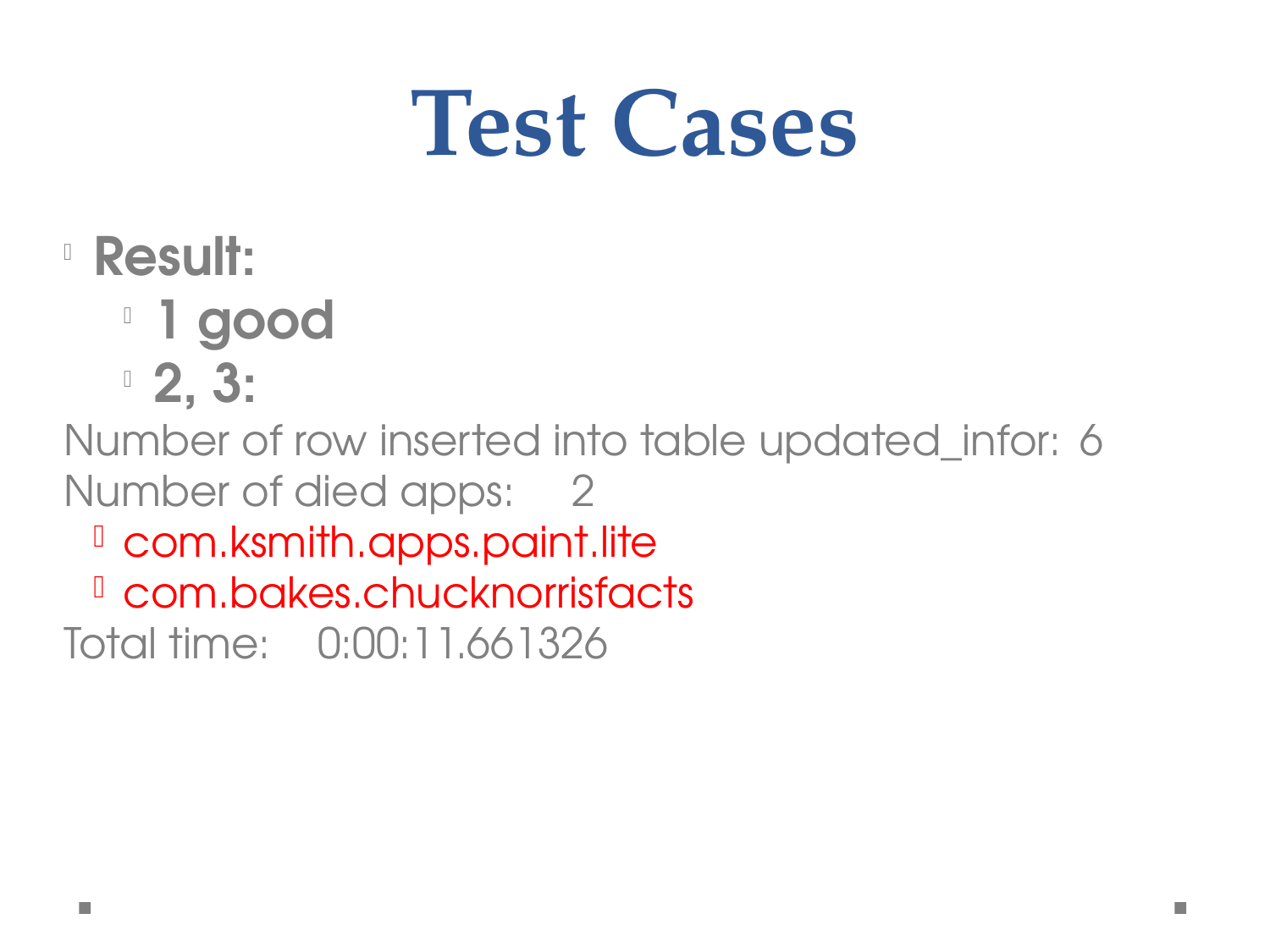

Test Cases
Result:
1 good
2, 3:
Number of row inserted into table updated_infor:	6
Number of died apps:	2
com.ksmith.apps.paint.lite
com.bakes.chucknorrisfacts
Total time:	0:00:11.661326